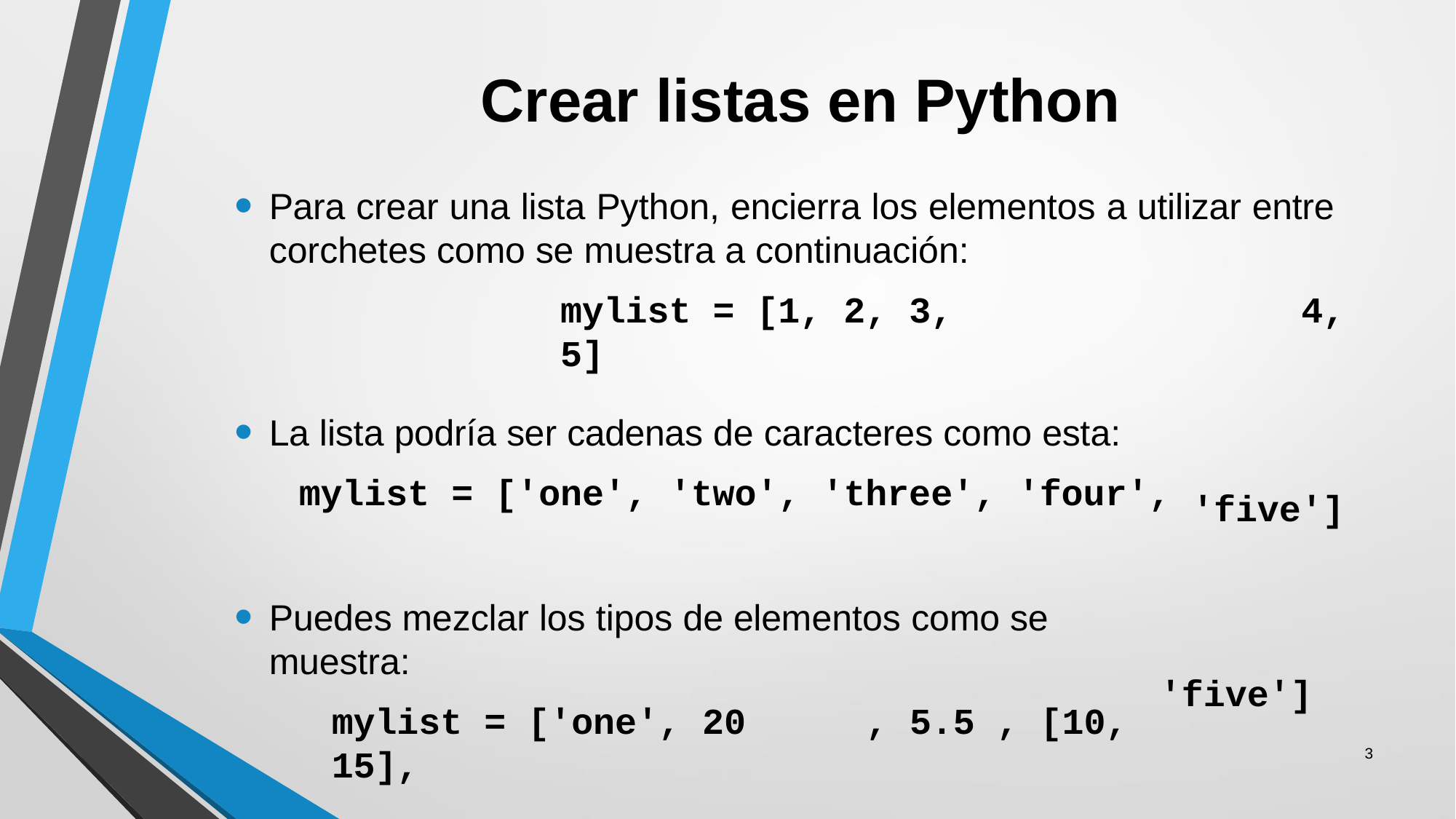

# Crear listas en Python
Para crear una lista Python, encierra los elementos a utilizar entre corchetes como se muestra a continuación:
mylist = [1, 2, 3,	4,	5]
La lista podría ser cadenas de caracteres como esta:
mylist = ['one', 'two', 'three', 'four',
'five']
Puedes mezclar los tipos de elementos como se muestra:
mylist = ['one', 20	, 5.5 , [10, 15],
'five']
3